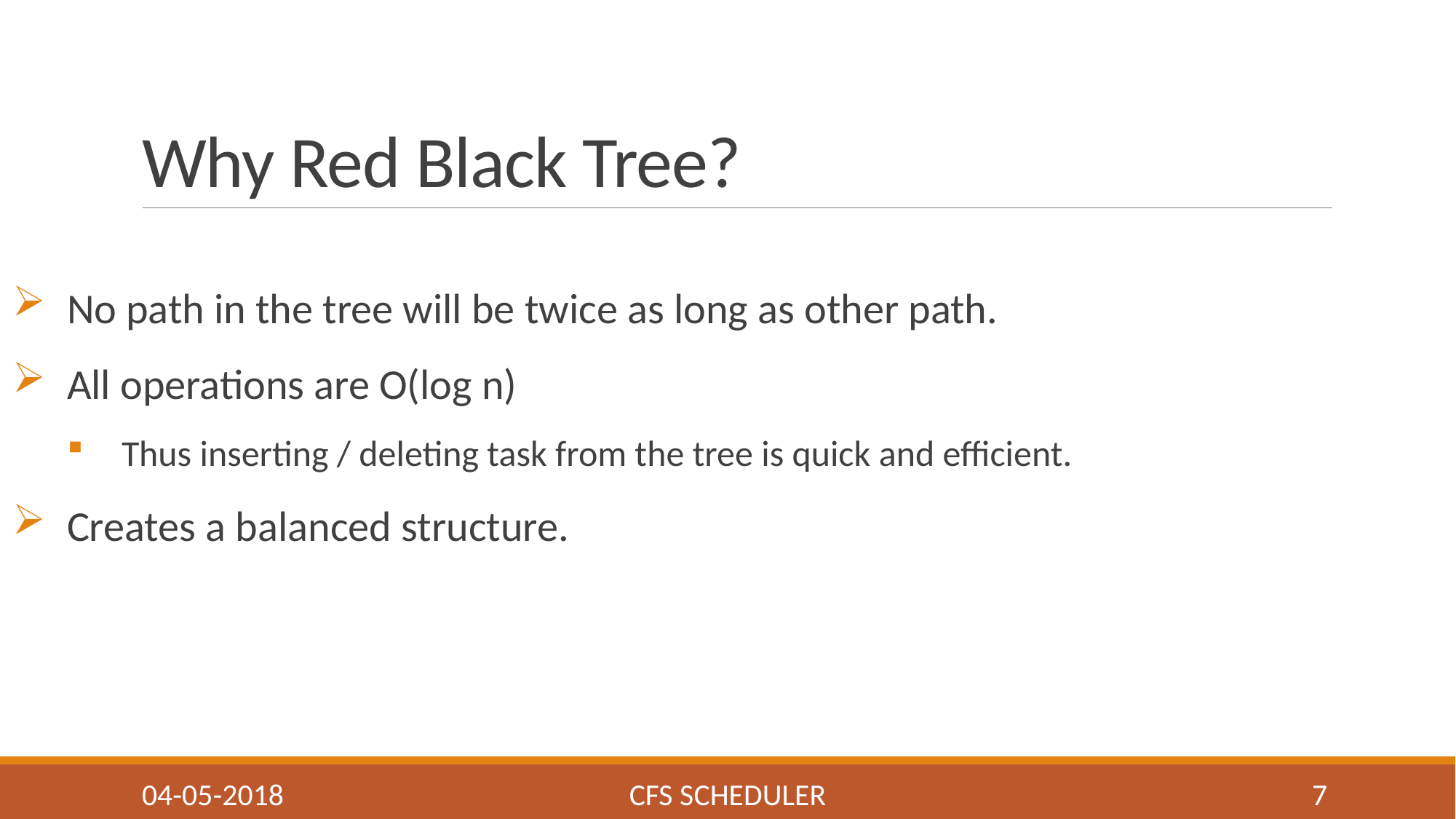

# Why Red Black Tree?
No path in the tree will be twice as long as other path.
All operations are O(log n)
Thus inserting / deleting task from the tree is quick and efficient.
Creates a balanced structure.

04-05-2018
CFS Scheduler
7